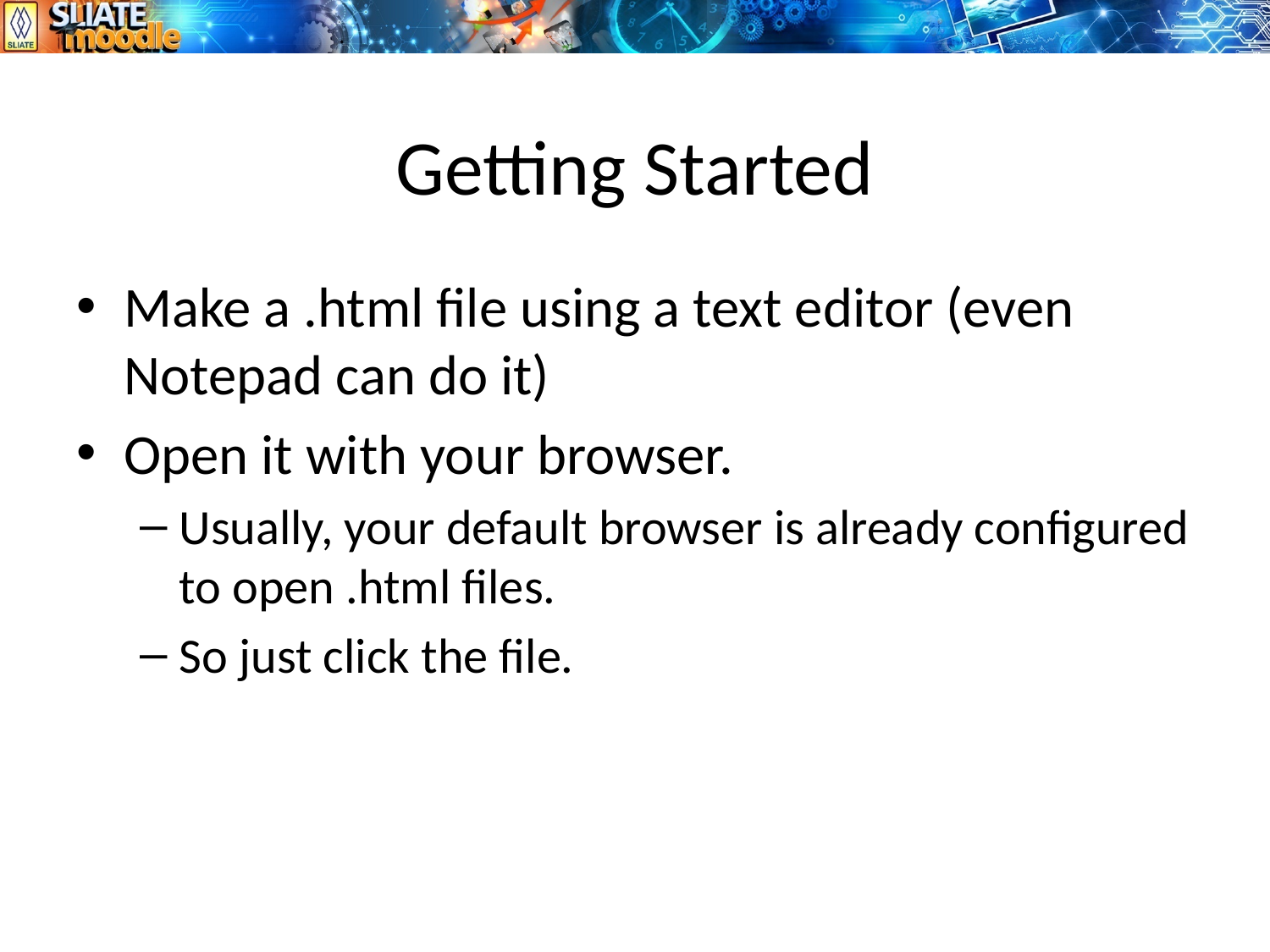

# Getting Started
Make a .html file using a text editor (even Notepad can do it)
Open it with your browser.
Usually, your default browser is already configured to open .html files.
So just click the file.